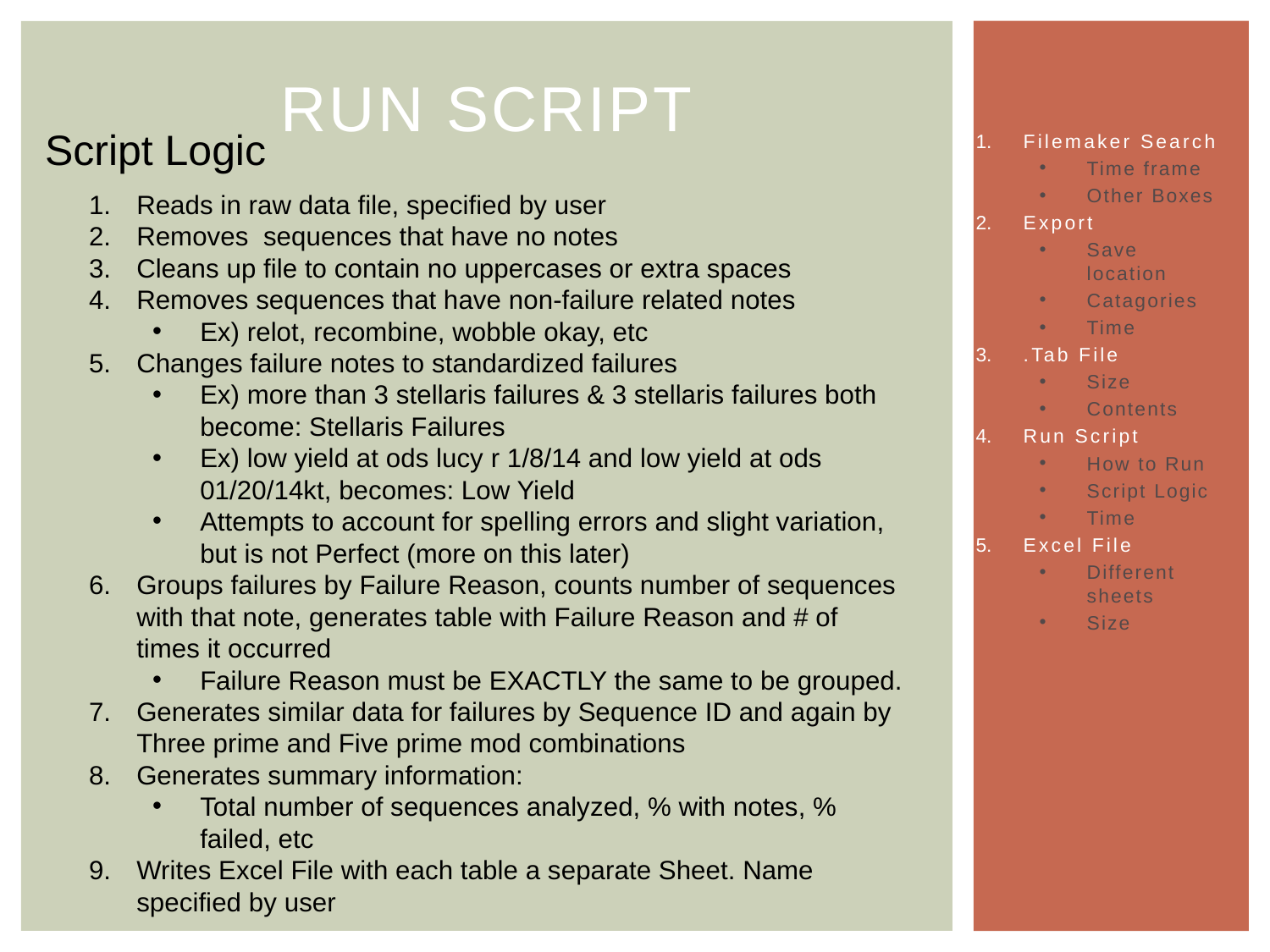

# Run Script

Filemaker Search
Time frame
Other Boxes
Export
Save location
Catagories
Time
.Tab File
Size
Contents
Run Script
How to Run
Script Logic
Time
Excel File
Different sheets
Size
Script Logic
Reads in raw data file, specified by user
Removes  sequences that have no notes
Cleans up file to contain no uppercases or extra spaces
Removes sequences that have non-failure related notes
Ex) relot, recombine, wobble okay, etc
Changes failure notes to standardized failures
Ex) more than 3 stellaris failures & 3 stellaris failures both become: Stellaris Failures
Ex) low yield at ods lucy r 1/8/14 and low yield at ods 01/20/14kt, becomes: Low Yield
Attempts to account for spelling errors and slight variation, but is not Perfect (more on this later)
Groups failures by Failure Reason, counts number of sequences with that note, generates table with Failure Reason and # of times it occurred
Failure Reason must be EXACTLY the same to be grouped.
Generates similar data for failures by Sequence ID and again by Three prime and Five prime mod combinations
Generates summary information:
Total number of sequences analyzed, % with notes, % failed, etc
Writes Excel File with each table a separate Sheet. Name specified by user